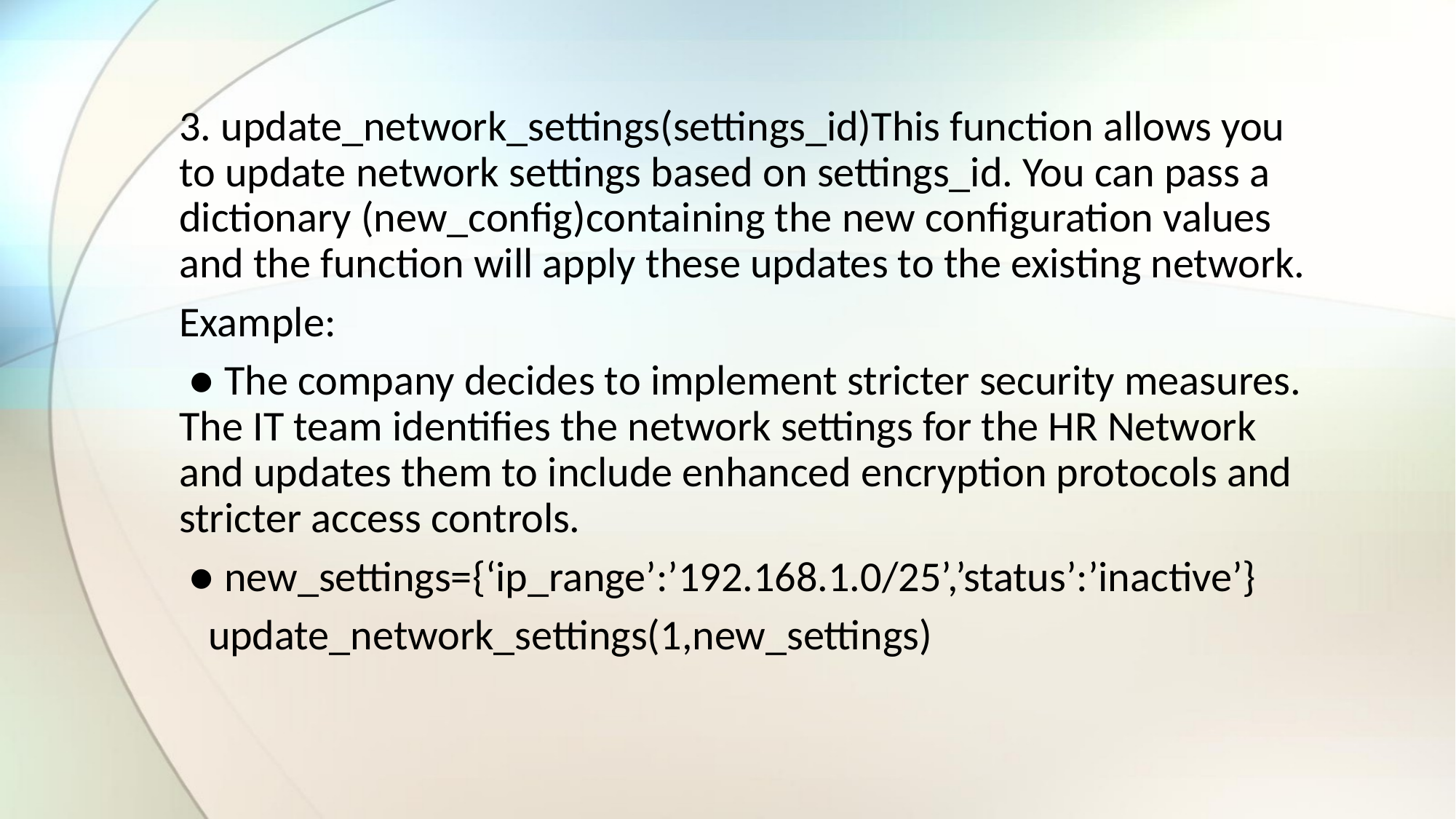

3. update_network_settings(settings_id)This function allows you to update network settings based on settings_id. You can pass a dictionary (new_config)containing the new configuration values and the function will apply these updates to the existing network.
Example:
 ● The company decides to implement stricter security measures. The IT team identifies the network settings for the HR Network and updates them to include enhanced encryption protocols and stricter access controls.
 ● new_settings={‘ip_range’:’192.168.1.0/25’,’status’:’inactive’}
   update_network_settings(1,new_settings)